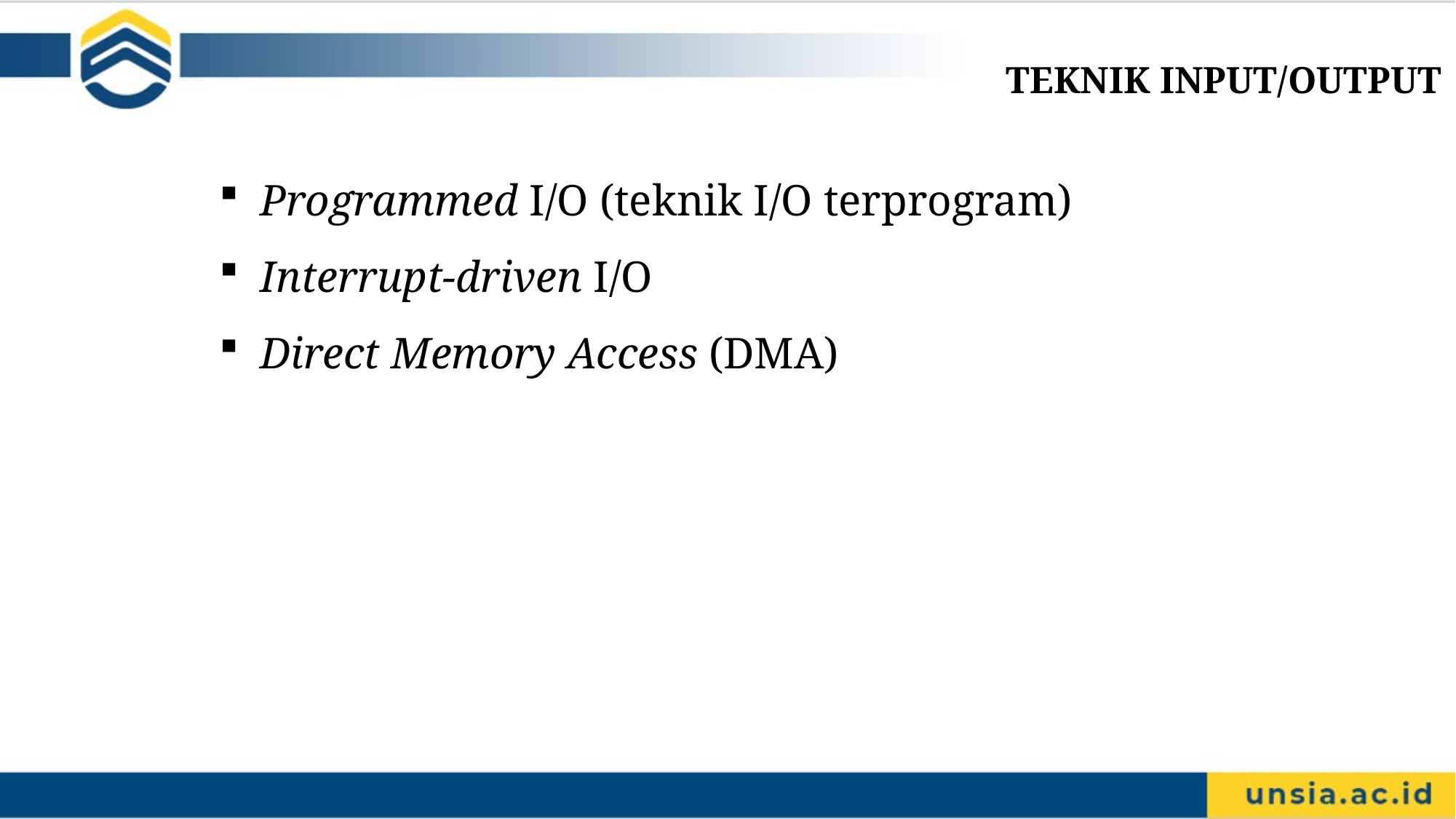

TEKNIK INPUT/OUTPUT
Programmed I/O (teknik I/O terprogram)
Interrupt-driven I/O
Direct Memory Access (DMA)